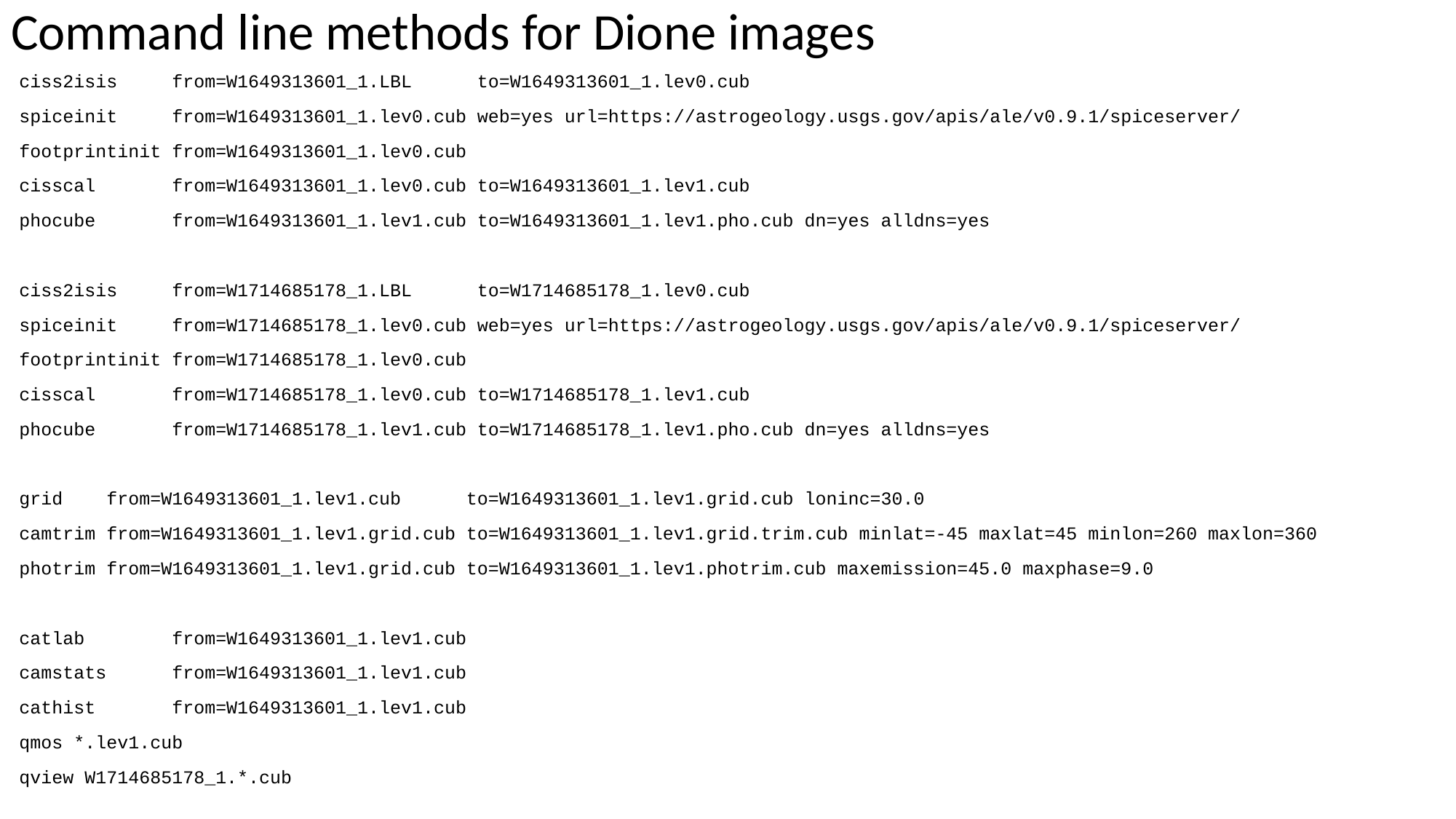

# Command line methods for Dione images
ciss2isis     from=W1649313601_1.LBL      to=W1649313601_1.lev0.cub
spiceinit     from=W1649313601_1.lev0.cub web=yes url=https://astrogeology.usgs.gov/apis/ale/v0.9.1/spiceserver/
footprintinit from=W1649313601_1.lev0.cub
cisscal       from=W1649313601_1.lev0.cub to=W1649313601_1.lev1.cub
phocube       from=W1649313601_1.lev1.cub to=W1649313601_1.lev1.pho.cub dn=yes alldns=yes

ciss2isis     from=W1714685178_1.LBL      to=W1714685178_1.lev0.cub
spiceinit     from=W1714685178_1.lev0.cub web=yes url=https://astrogeology.usgs.gov/apis/ale/v0.9.1/spiceserver/
footprintinit from=W1714685178_1.lev0.cub
cisscal       from=W1714685178_1.lev0.cub to=W1714685178_1.lev1.cub
phocube       from=W1714685178_1.lev1.cub to=W1714685178_1.lev1.pho.cub dn=yes alldns=yes

grid    from=W1649313601_1.lev1.cub      to=W1649313601_1.lev1.grid.cub loninc=30.0
camtrim from=W1649313601_1.lev1.grid.cub to=W1649313601_1.lev1.grid.trim.cub minlat=-45 maxlat=45 minlon=260 maxlon=360
photrim from=W1649313601_1.lev1.grid.cub to=W1649313601_1.lev1.photrim.cub maxemission=45.0 maxphase=9.0

catlab        from=W1649313601_1.lev1.cub
camstats      from=W1649313601_1.lev1.cub
cathist       from=W1649313601_1.lev1.cub
qmos *.lev1.cub
qview W1714685178_1.*.cub